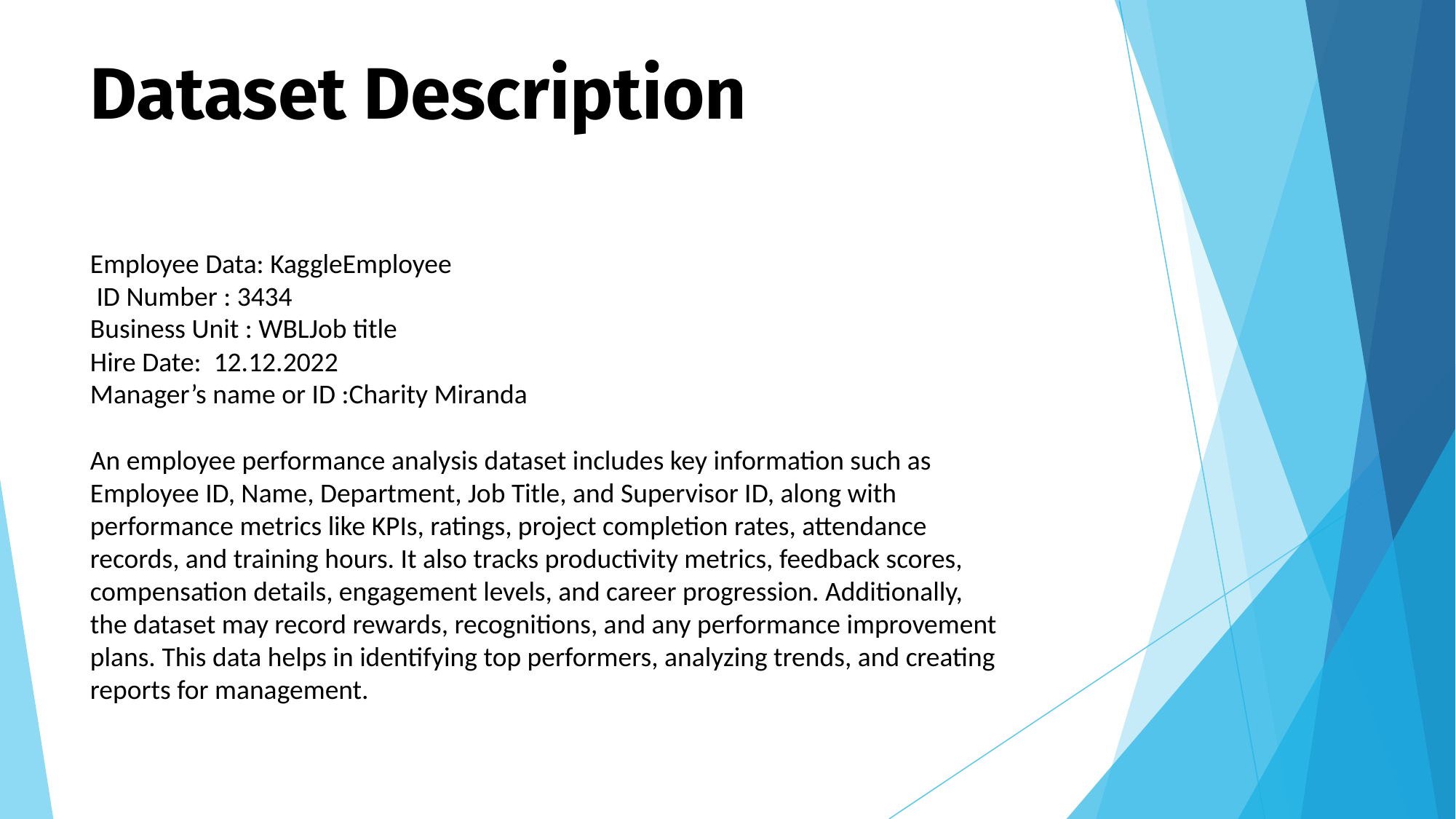

# Dataset Description
Employee Data: KaggleEmployee
 ID Number : 3434
Business Unit : WBLJob title
Hire Date:  12.12.2022
Manager’s name or ID :Charity Miranda

An employee performance analysis dataset includes key information such as Employee ID, Name, Department, Job Title, and Supervisor ID, along with performance metrics like KPIs, ratings, project completion rates, attendance records, and training hours. It also tracks productivity metrics, feedback scores, compensation details, engagement levels, and career progression. Additionally, the dataset may record rewards, recognitions, and any performance improvement plans. This data helps in identifying top performers, analyzing trends, and creating reports for management.